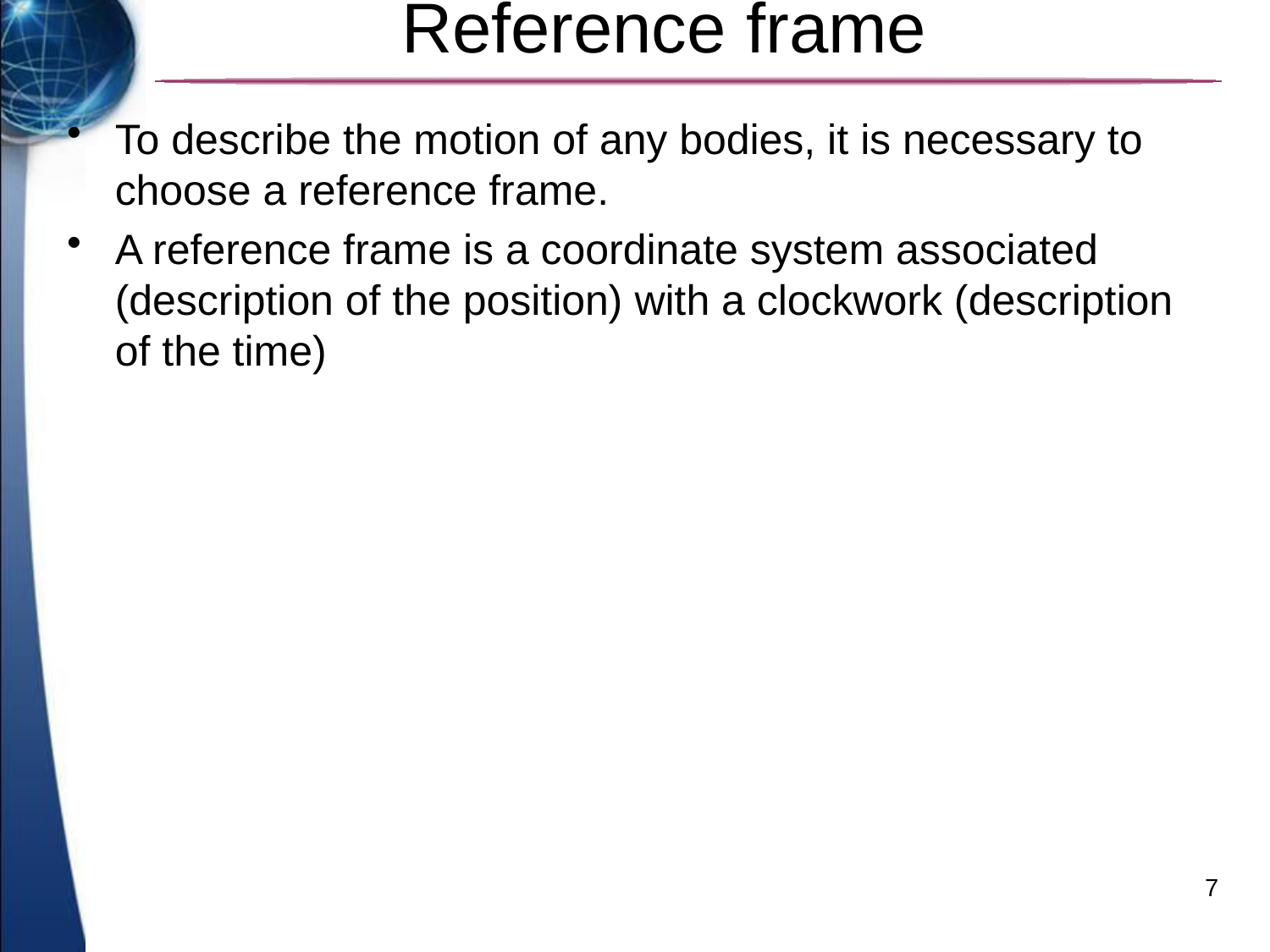

# Reference frame
To describe the motion of any bodies, it is necessary to choose a reference frame.
A reference frame is a coordinate system associated (description of the position) with a clockwork (description of the time)
7